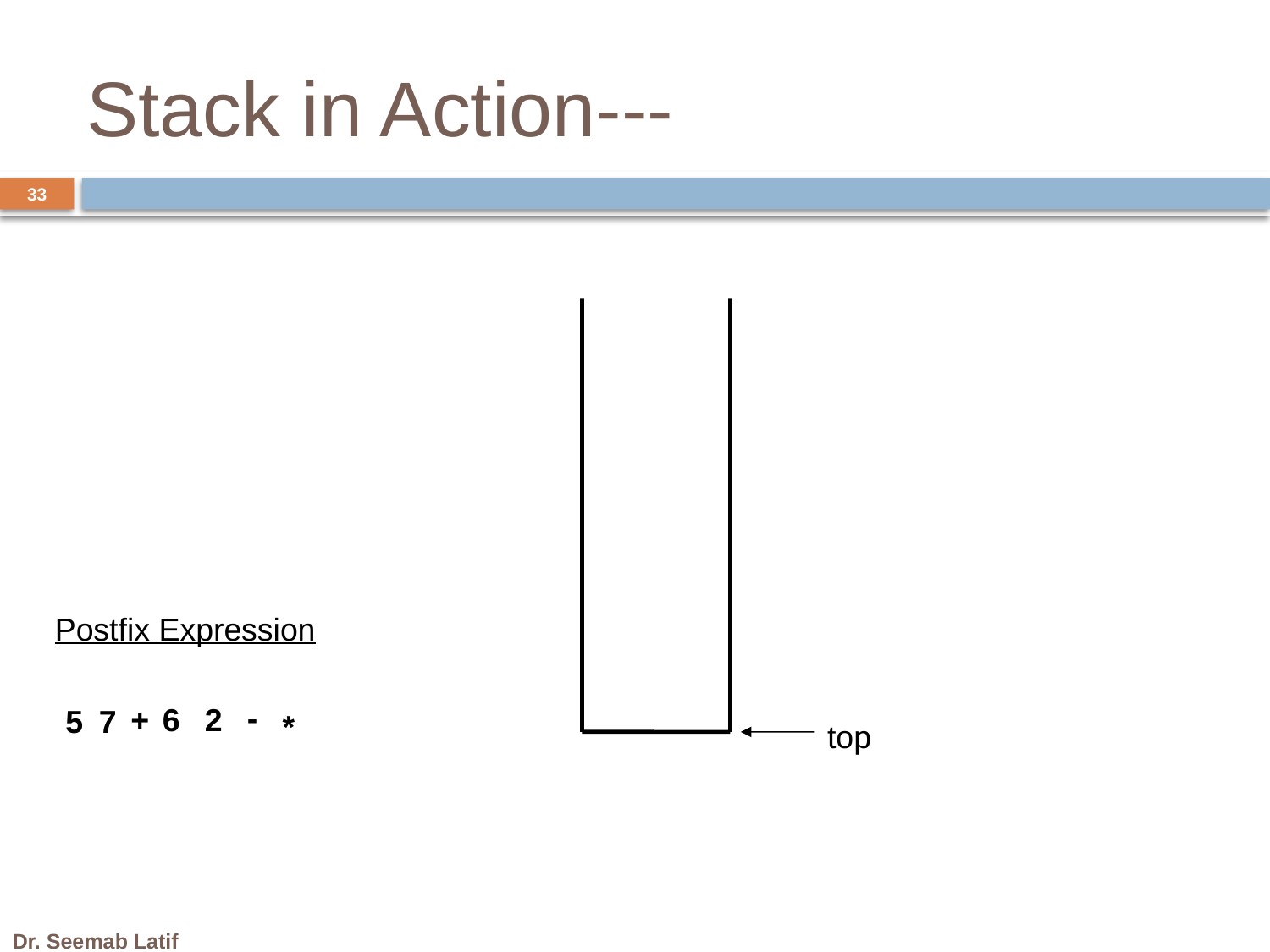

Stack in Action---
33

Postfix Expression
-
+
6
2
5
7
*
top